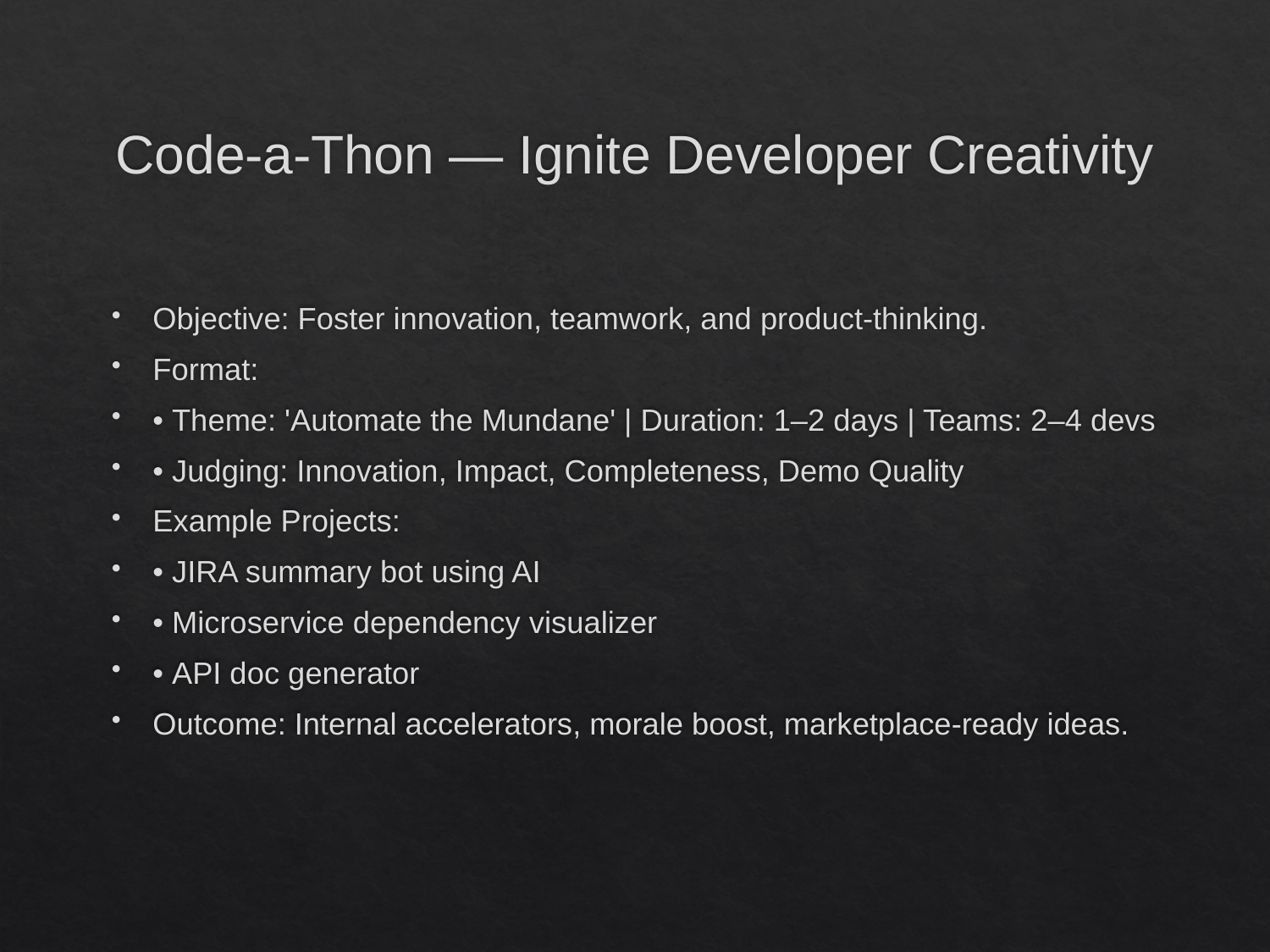

# Code-a-Thon — Ignite Developer Creativity

Objective: Foster innovation, teamwork, and product-thinking.
Format:
• Theme: 'Automate the Mundane' | Duration: 1–2 days | Teams: 2–4 devs
• Judging: Innovation, Impact, Completeness, Demo Quality
Example Projects:
• JIRA summary bot using AI
• Microservice dependency visualizer
• API doc generator
Outcome: Internal accelerators, morale boost, marketplace-ready ideas.